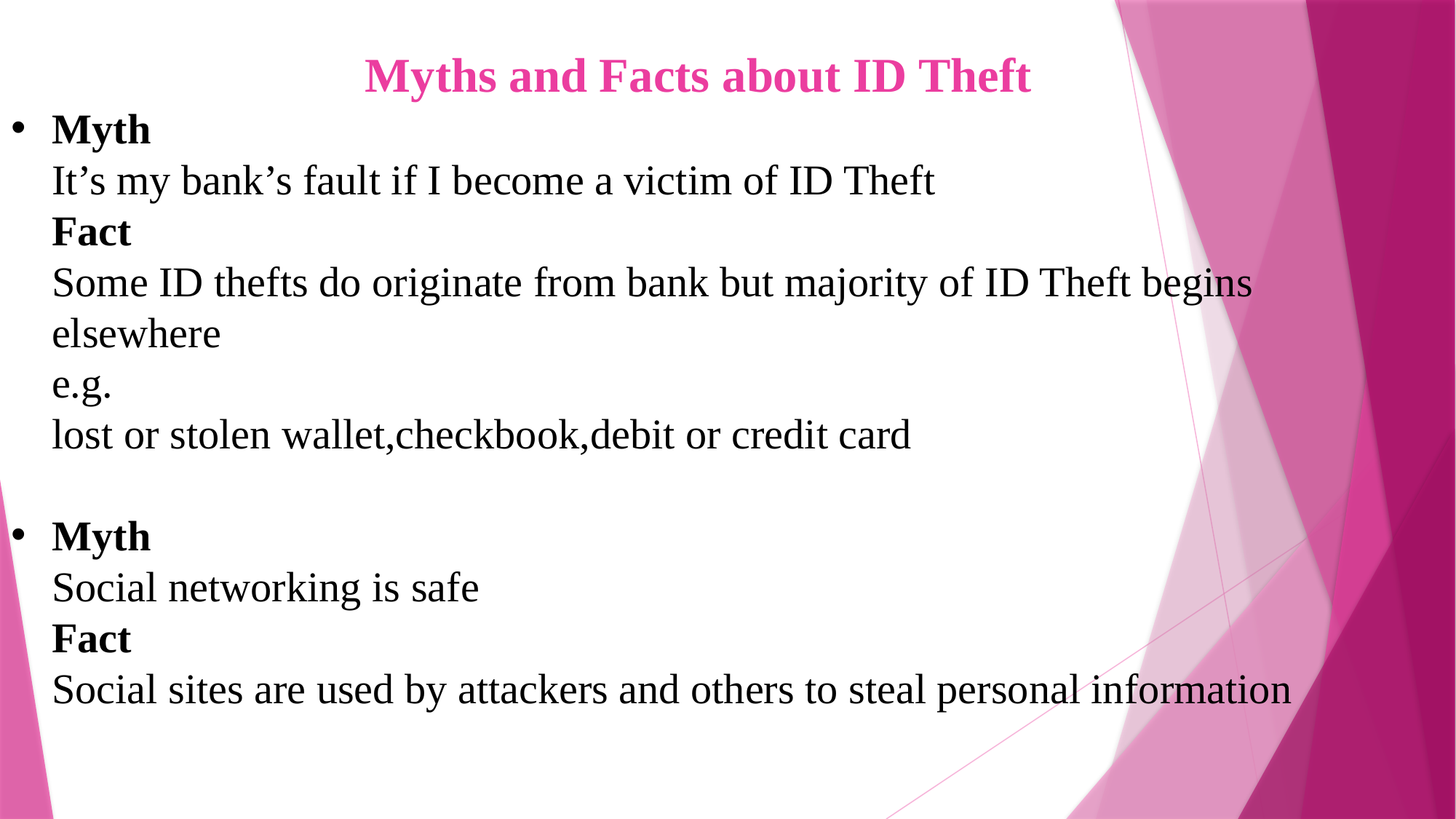

Myths and Facts about ID Theft
Myth
	It’s my bank’s fault if I become a victim of ID Theft
	Fact
	Some ID thefts do originate from bank but majority of ID Theft begins elsewhere
	e.g.
	lost or stolen wallet,checkbook,debit or credit card

Myth
	Social networking is safe
	Fact
	Social sites are used by attackers and others to steal personal information